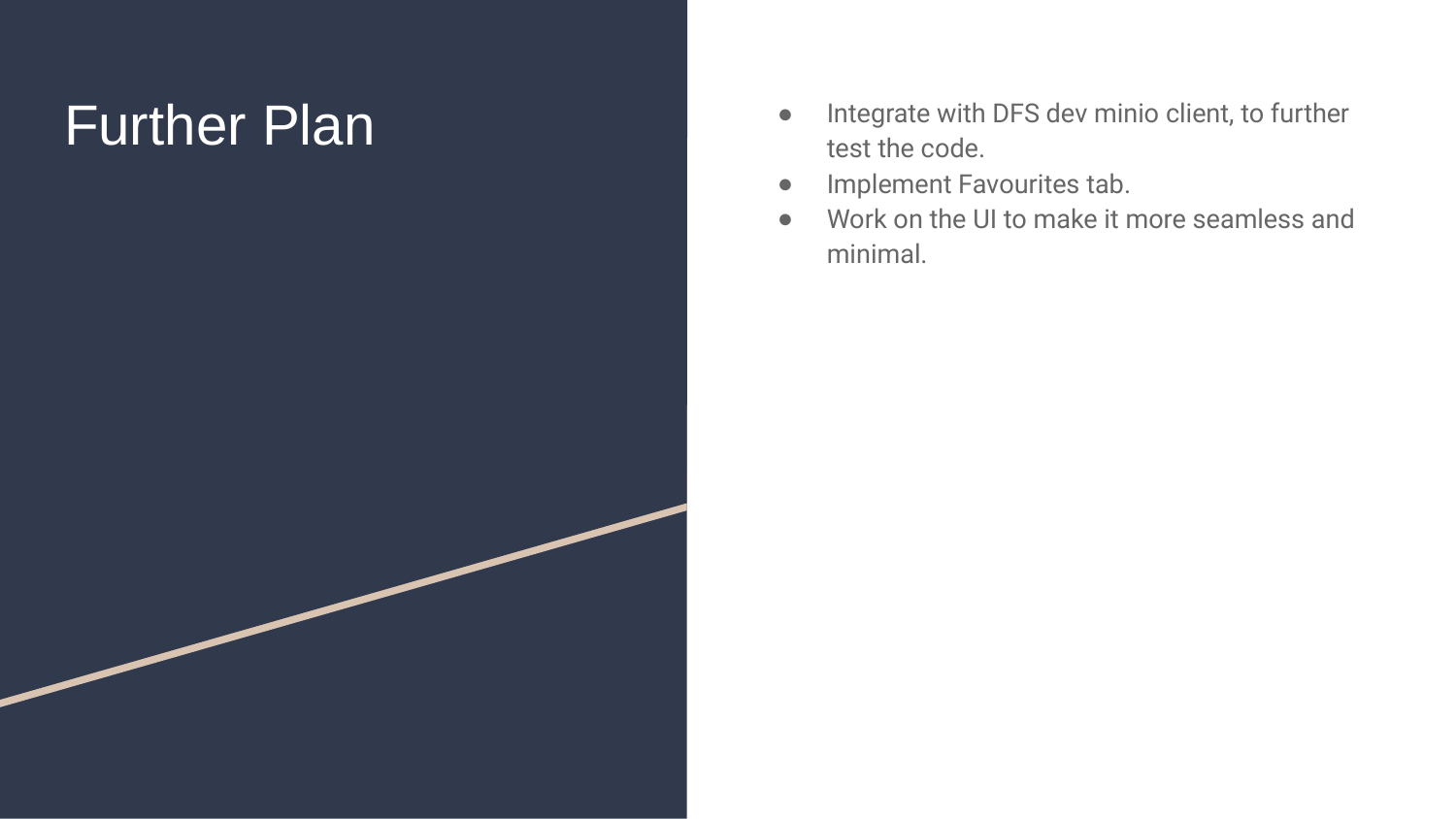

# Further Plan
Integrate with DFS dev minio client, to further test the code.
Implement Favourites tab.
Work on the UI to make it more seamless and minimal.